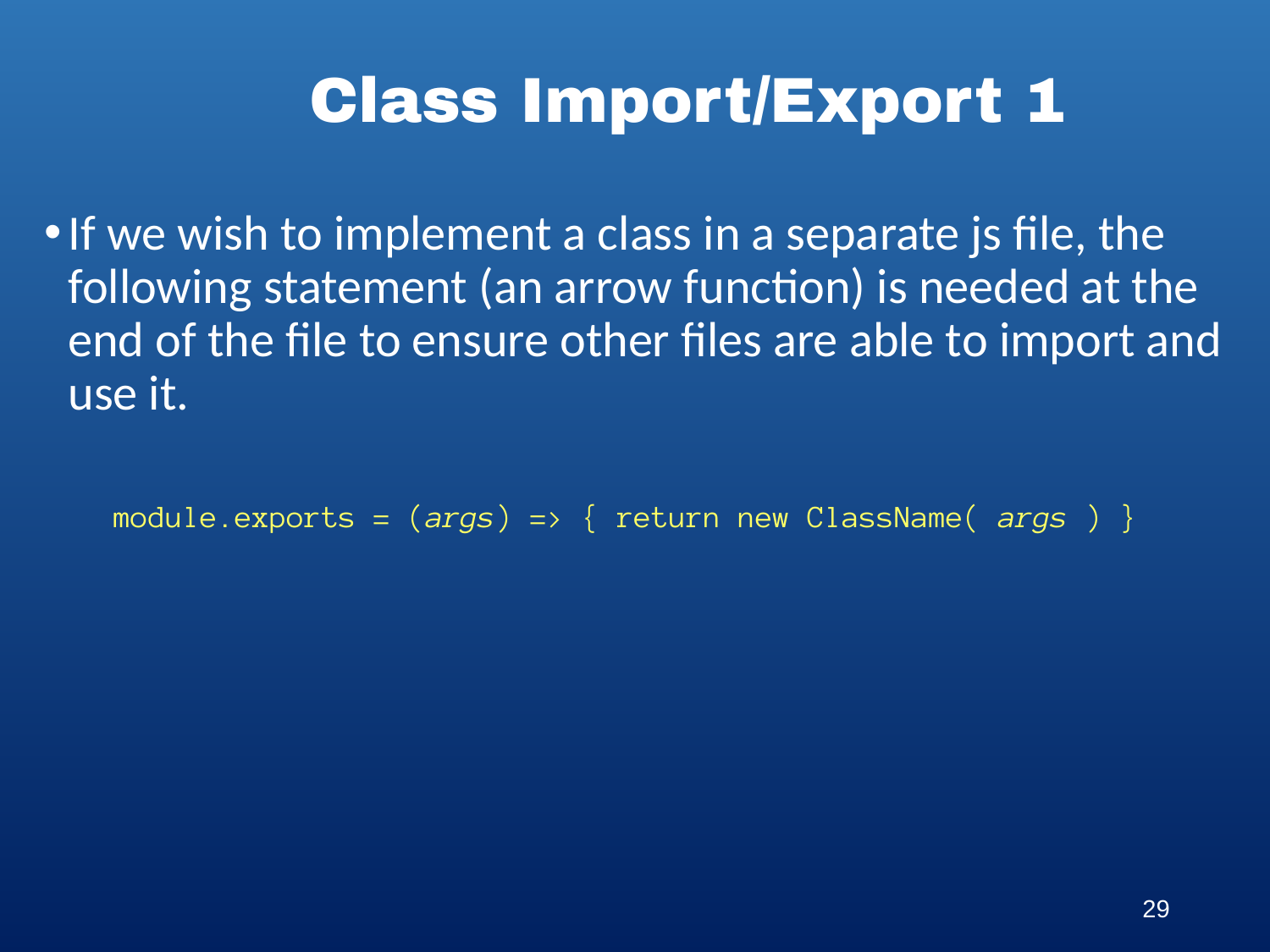

# Class Import/Export 1
If we wish to implement a class in a separate js file, the following statement (an arrow function) is needed at the end of the file to ensure other files are able to import and use it.

    module.exports = (args) => { return new ClassName( args ) }

29